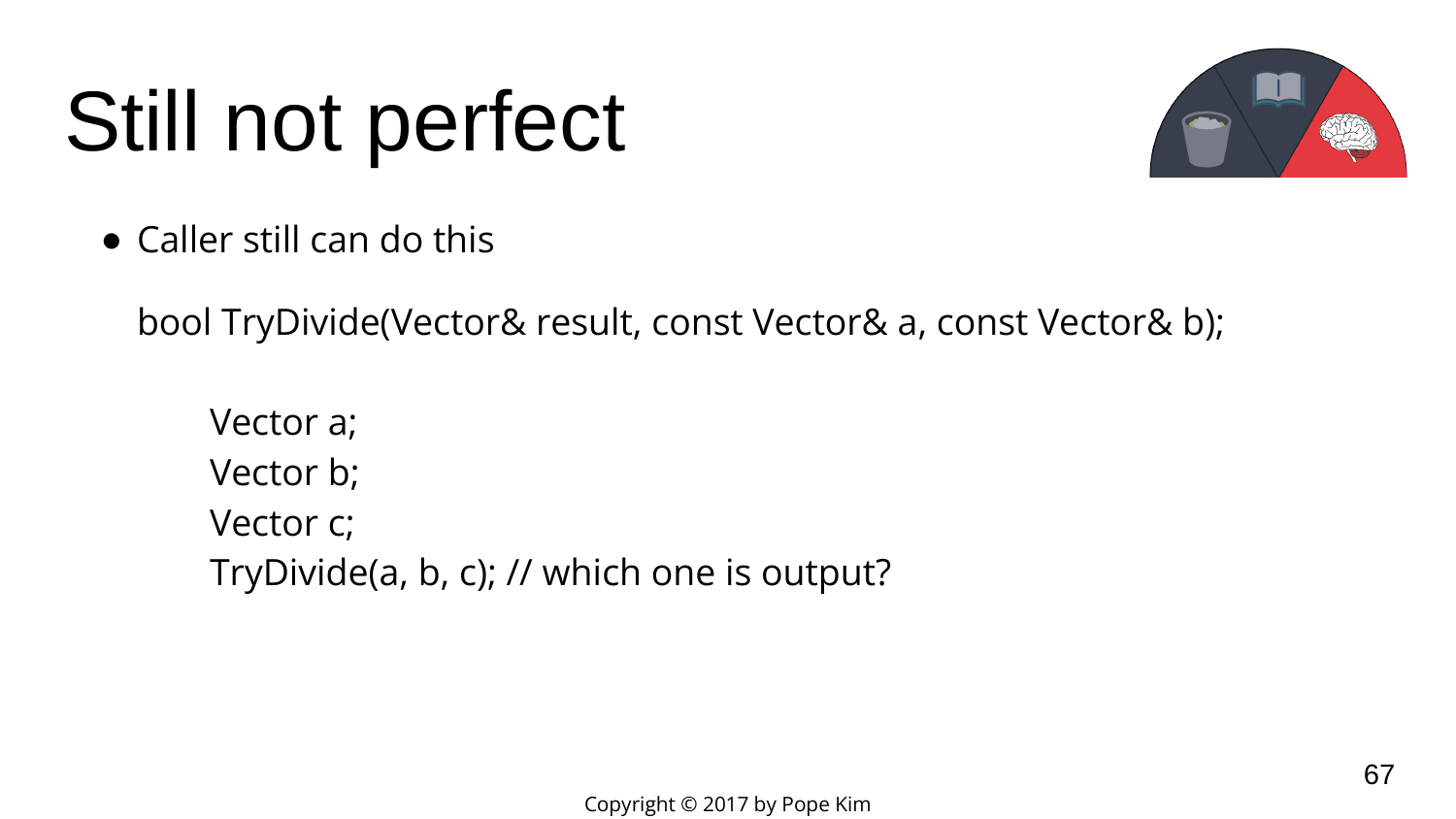

# Still not perfect
Caller still can do this
bool TryDivide(Vector& result, const Vector& a, const Vector& b);
	Vector a;
	Vector b;
	Vector c;
	TryDivide(a, b, c); // which one is output?
67